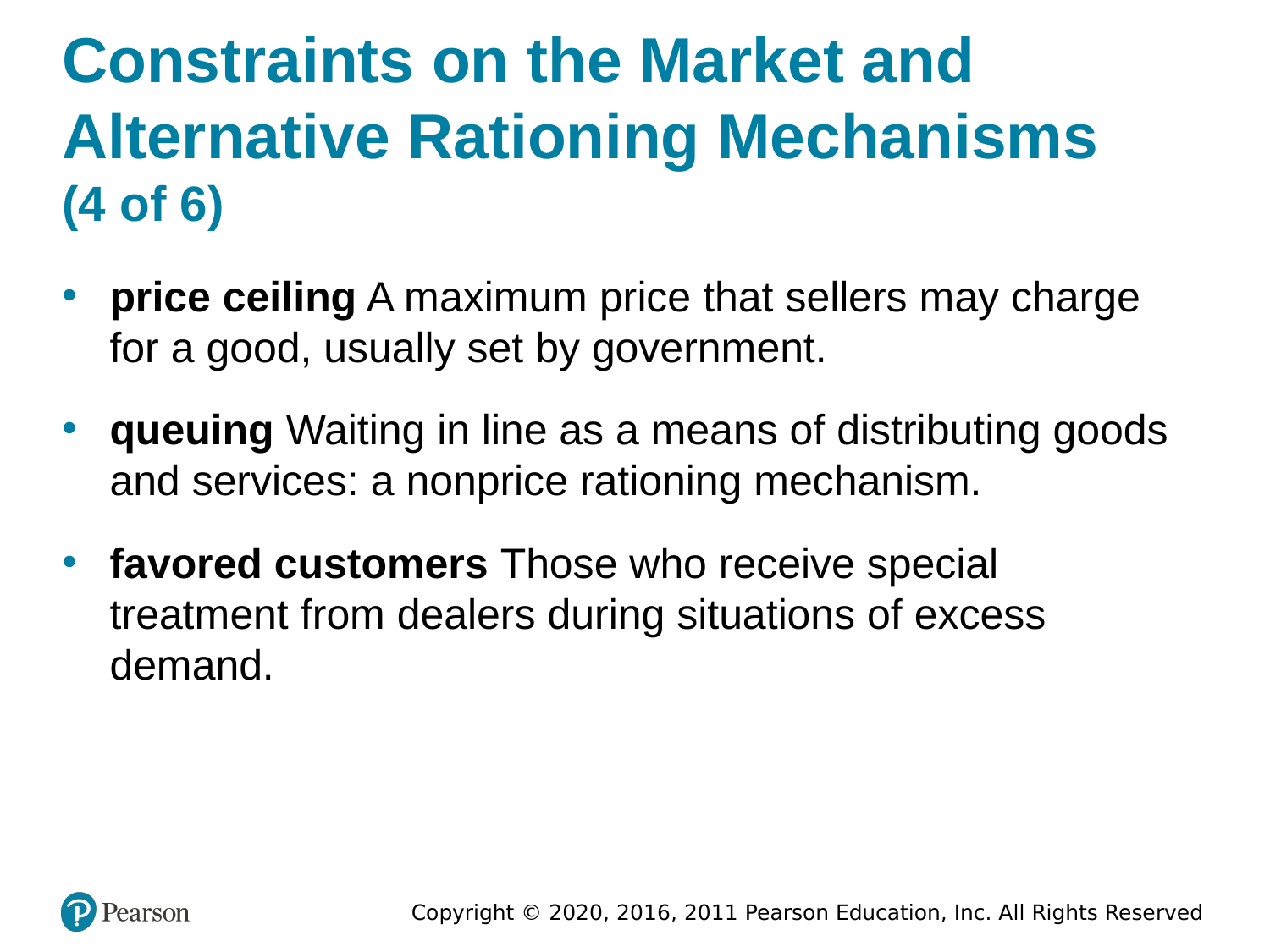

# Constraints on the Market and Alternative Rationing Mechanisms   (4 of 6)
price ceiling A maximum price that sellers may charge for a good, usually set by government.
queuing Waiting in line as a means of distributing goods and services: a nonprice rationing mechanism.
favored customers Those who receive special treatment from dealers during situations of excess demand.